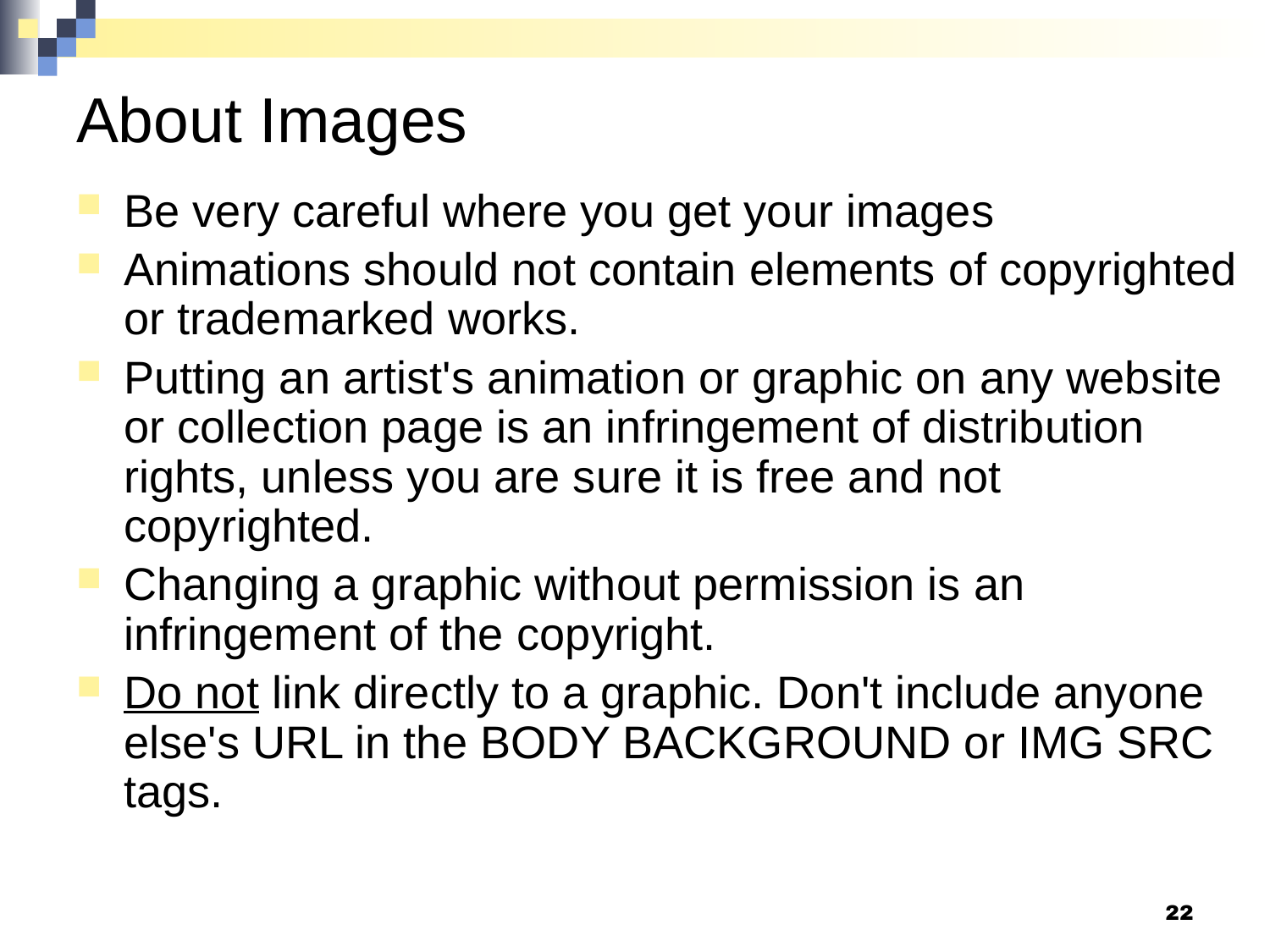

# About Images
Be very careful where you get your images
Animations should not contain elements of copyrighted or trademarked works.
Putting an artist's animation or graphic on any website or collection page is an infringement of distribution rights, unless you are sure it is free and not copyrighted.
Changing a graphic without permission is an infringement of the copyright.
Do not link directly to a graphic. Don't include anyone else's URL in the BODY BACKGROUND or IMG SRC tags.
22